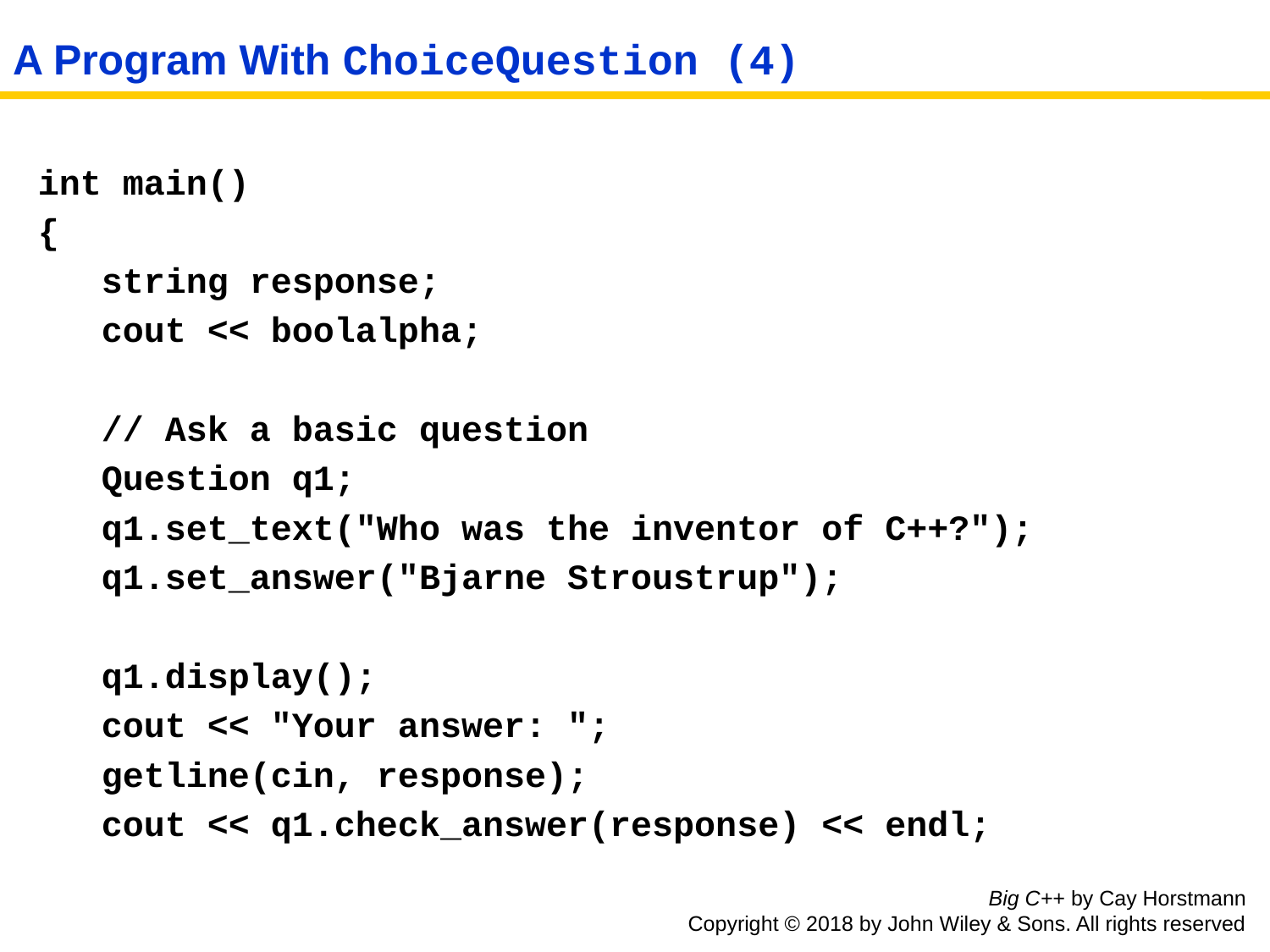

# A Program With ChoiceQuestion (4)

int main()
{
   string response;
   cout << boolalpha;

   // Ask a basic question
   Question q1;
   q1.set_text("Who was the inventor of C++?");
   q1.set_answer("Bjarne Stroustrup");

   q1.display();
   cout << "Your answer: ";
   getline(cin, response);
   cout << q1.check_answer(response) << endl;

Big C++ by Cay Horstmann
Copyright © 2018 by John Wiley & Sons. All rights reserved